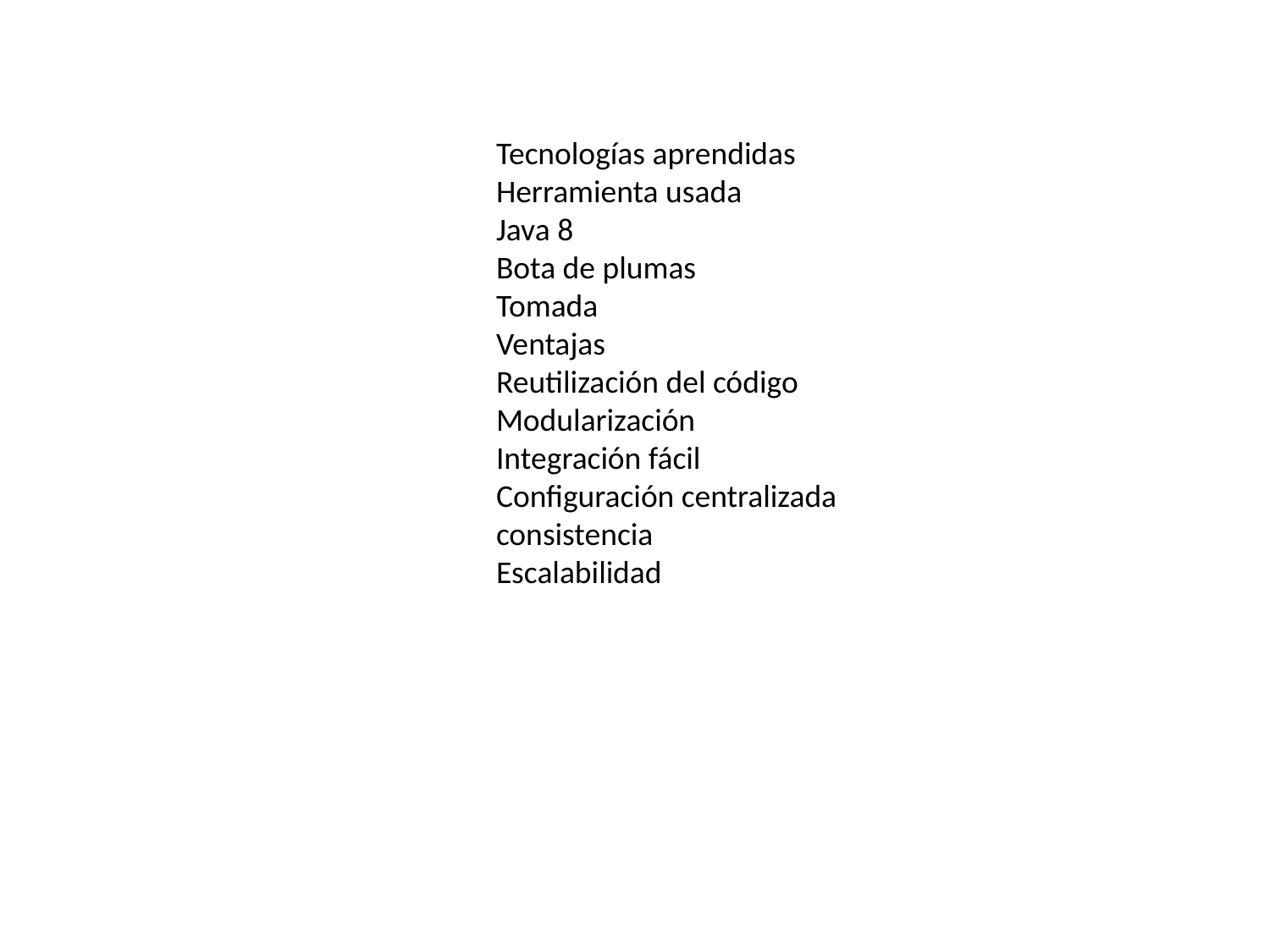

#
Tecnologías aprendidas
Herramienta usada
Java 8
Bota de plumas
Tomada
Ventajas
Reutilización del código
Modularización
Integración fácil
Configuración centralizada
consistencia
Escalabilidad